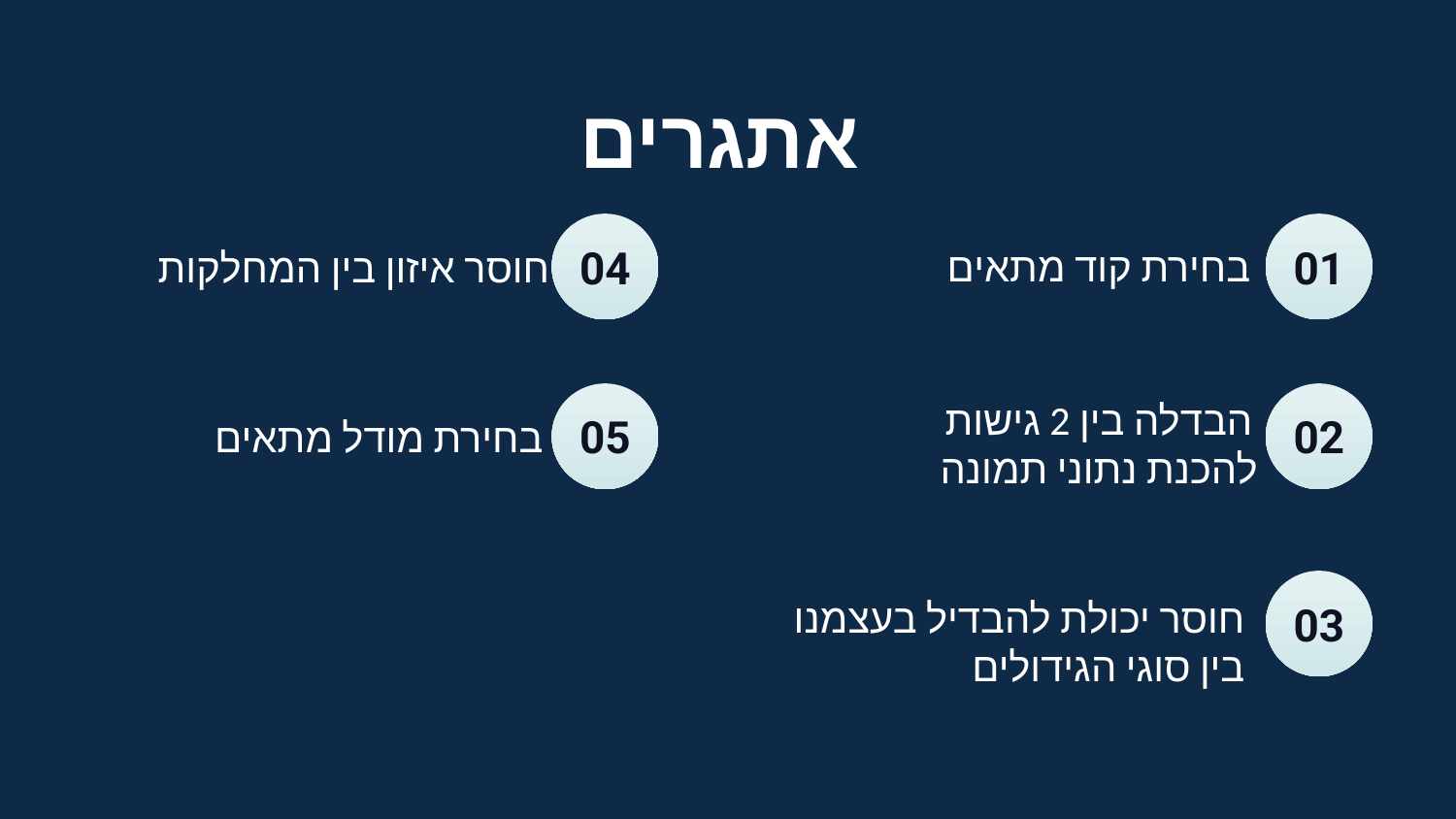

אתגרים

04

01
בחירת קוד מתאים
חוסר איזון בין המחלקות

05

02
הבדלה בין 2 גישות להכנת נתוני תמונה
בחירת מודל מתאים

03
חוסר יכולת להבדיל בעצמנו בין סוגי הגידולים